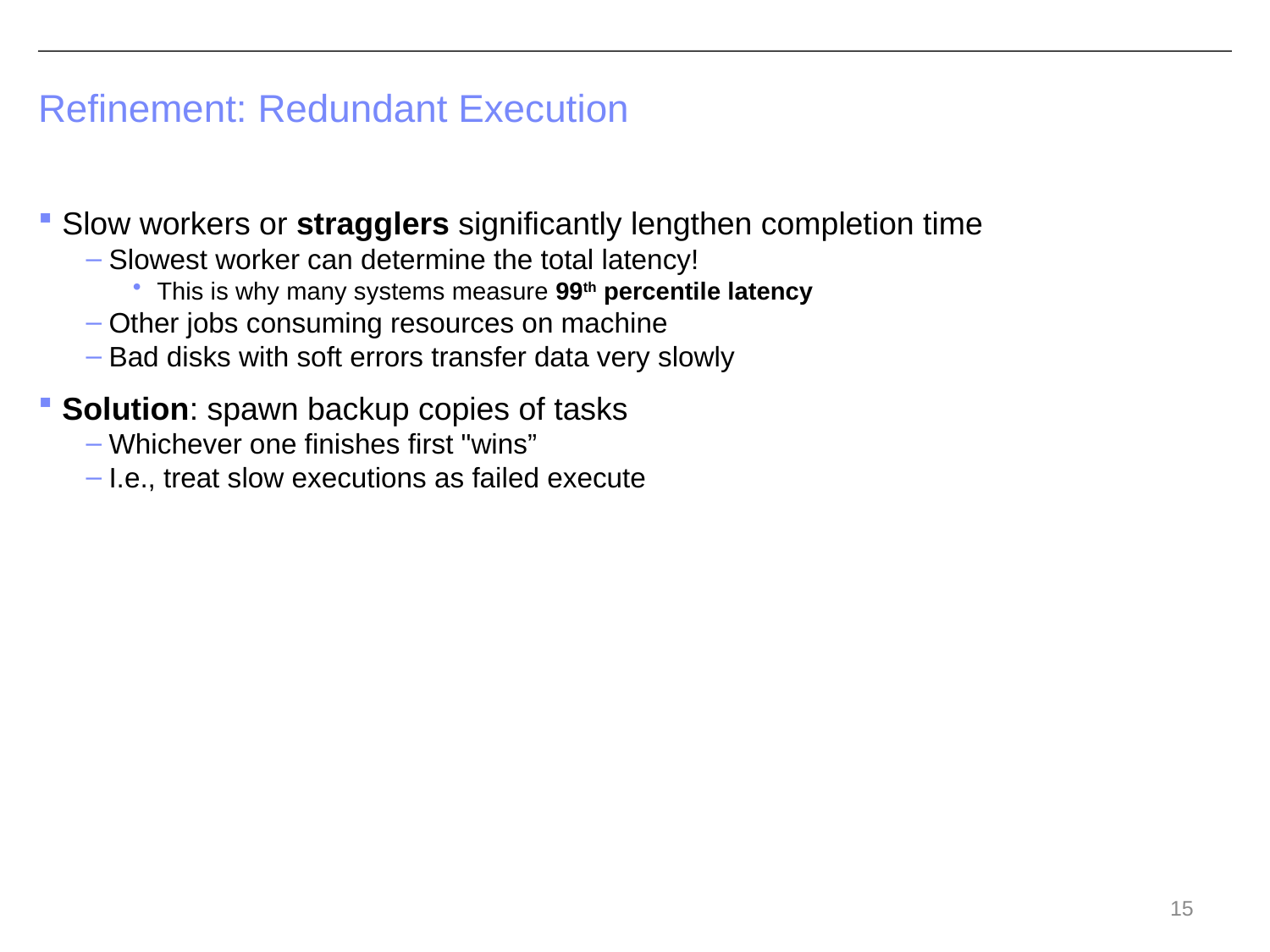

# Refinement: Redundant Execution
Slow workers or stragglers significantly lengthen completion time
Slowest worker can determine the total latency!
This is why many systems measure 99th percentile latency
Other jobs consuming resources on machine
Bad disks with soft errors transfer data very slowly
Solution: spawn backup copies of tasks
Whichever one finishes first "wins”
I.e., treat slow executions as failed execute
15